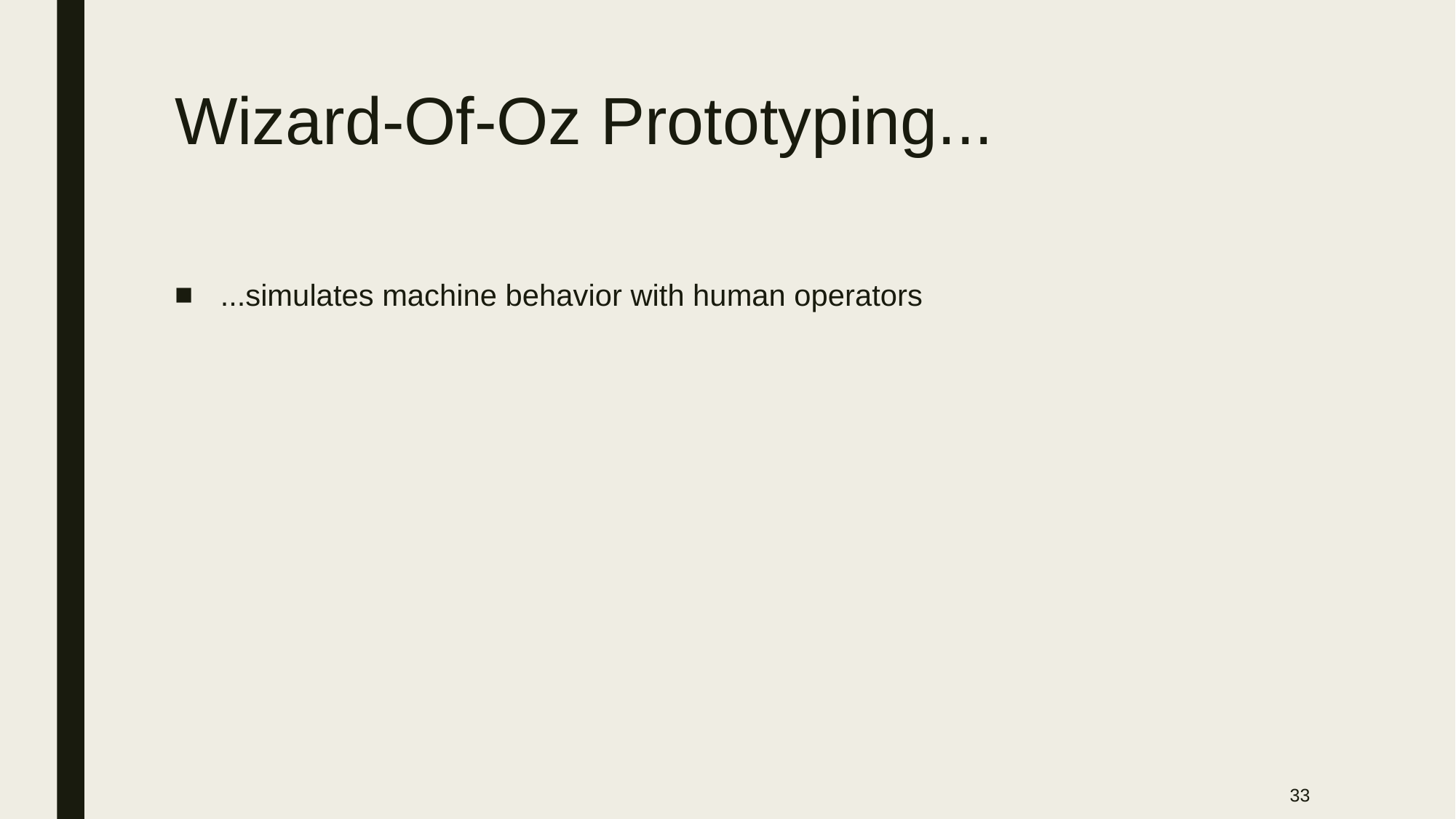

# Wizard-Of-Oz Prototyping...
...simulates machine behavior with human operators
33